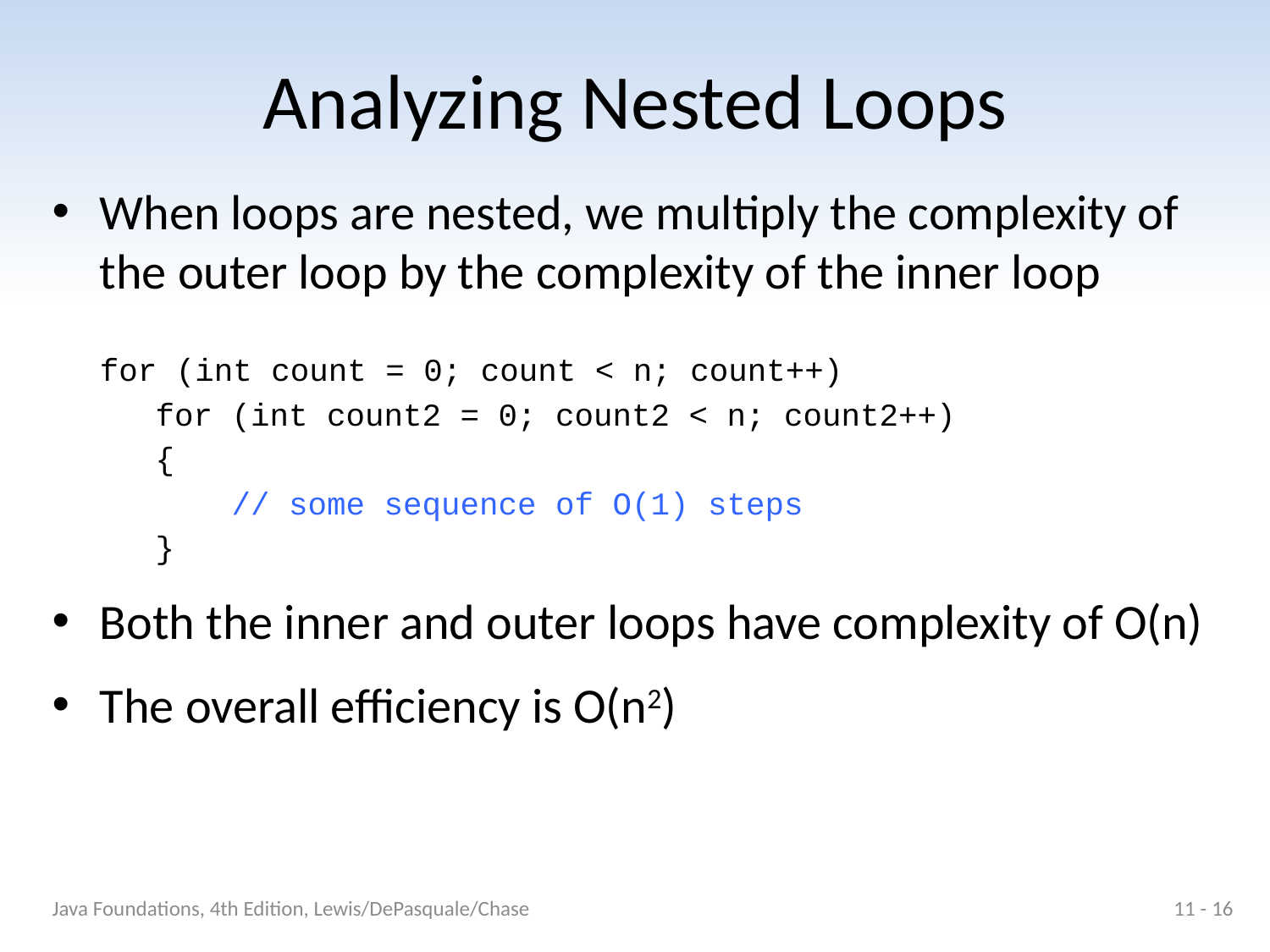

# Analyzing Nested Loops
When loops are nested, we multiply the complexity of the outer loop by the complexity of the inner loop

	for (int count = 0; count < n; count++)
	for (int count2 = 0; count2 < n; count2++)
	{
	    // some sequence of O(1) steps
	}
Both the inner and outer loops have complexity of O(n)
The overall efficiency is O(n2)
Java Foundations, 4th Edition, Lewis/DePasquale/Chase
11 - 16